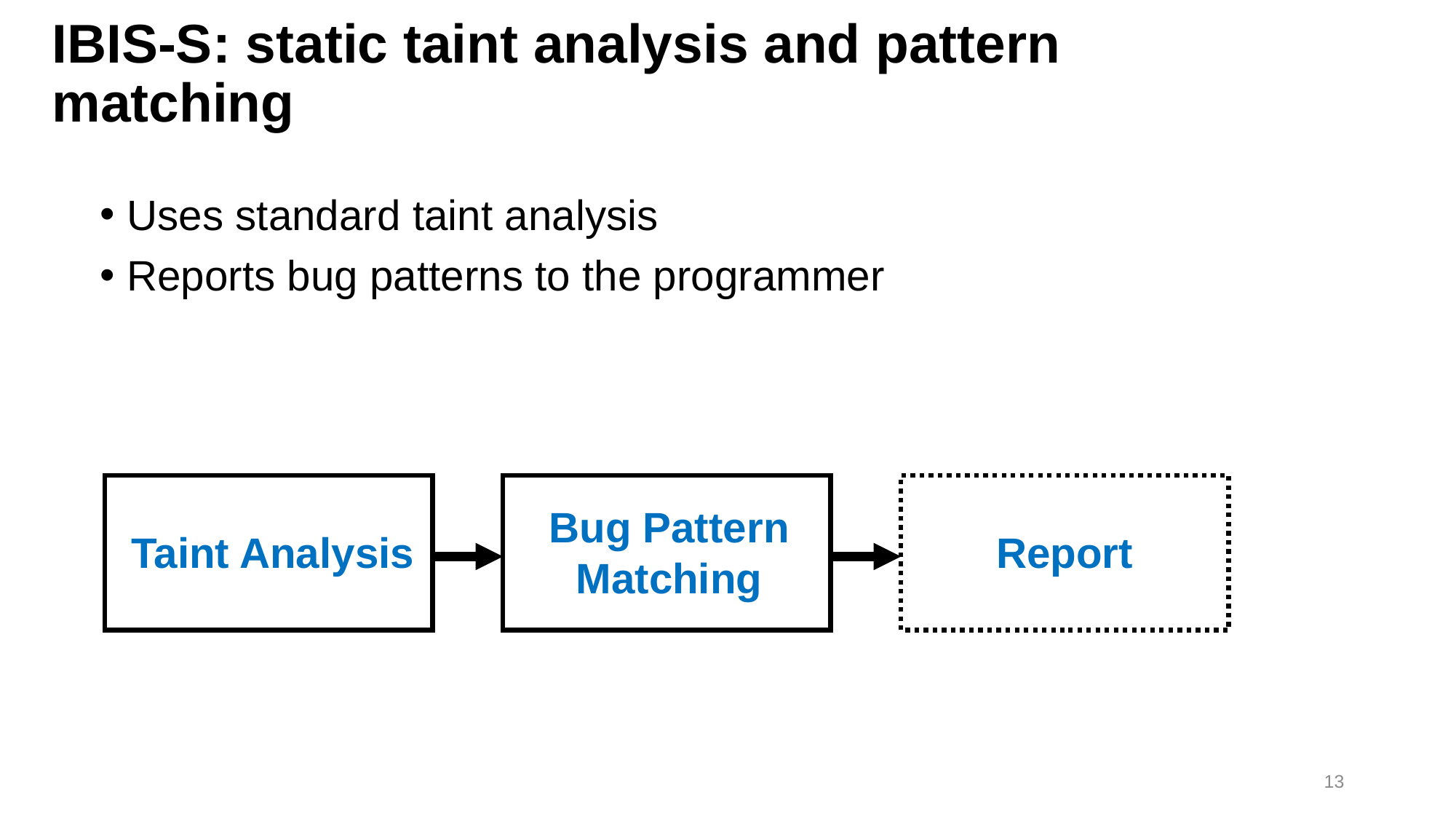

# IBIS-S: static taint analysis and pattern matching
Uses standard taint analysis
Reports bug patterns to the programmer

Bug Pattern Matching
Report
Taint Analysis
13